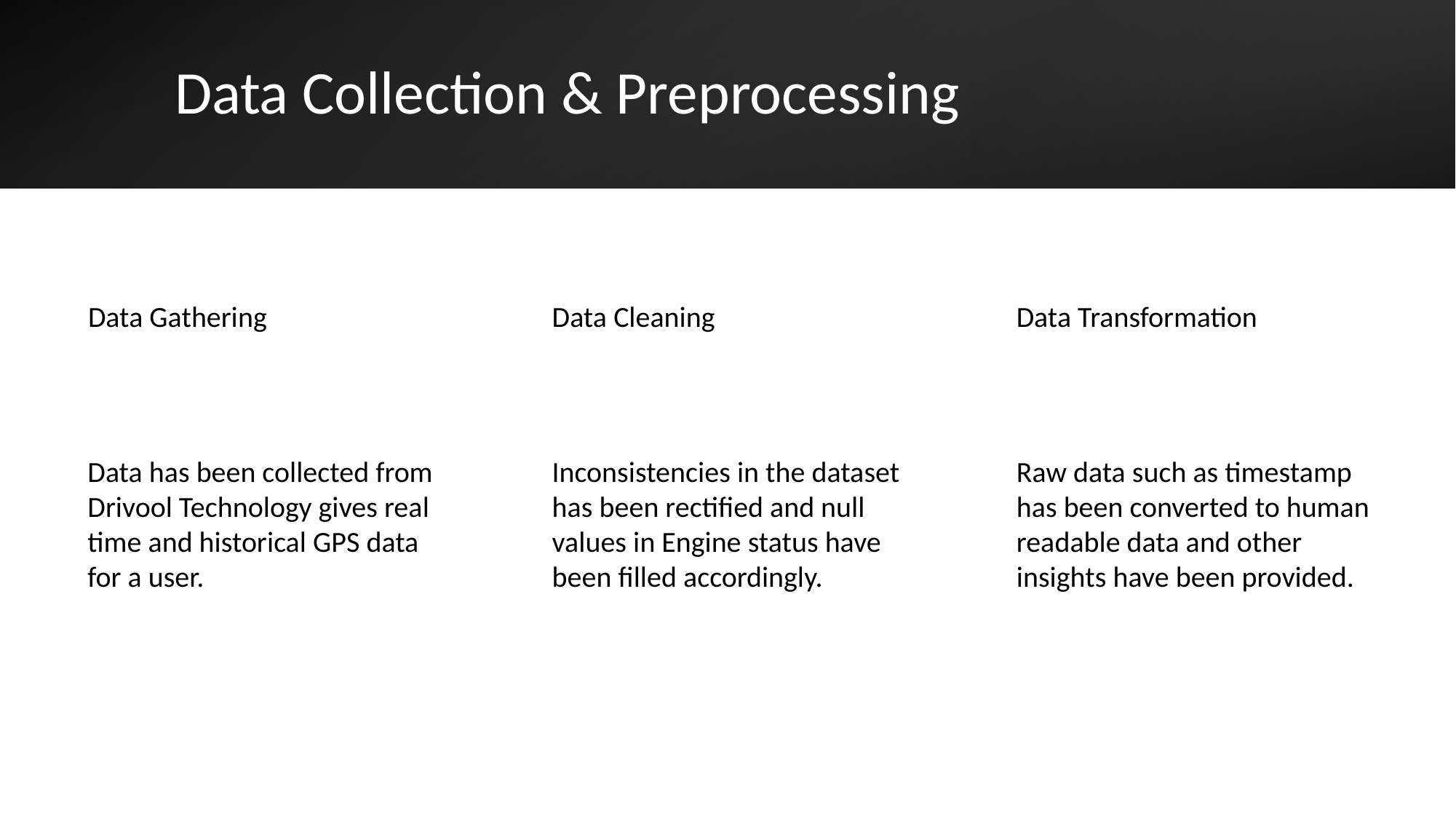

# Data Collection & Preprocessing
Data Gathering
Data Cleaning
Data Transformation
Data has been collected from Drivool Technology gives real time and historical GPS data for a user.
Inconsistencies in the dataset has been rectified and null values in Engine status have been filled accordingly.
Raw data such as timestamp has been converted to human readable data and other insights have been provided.